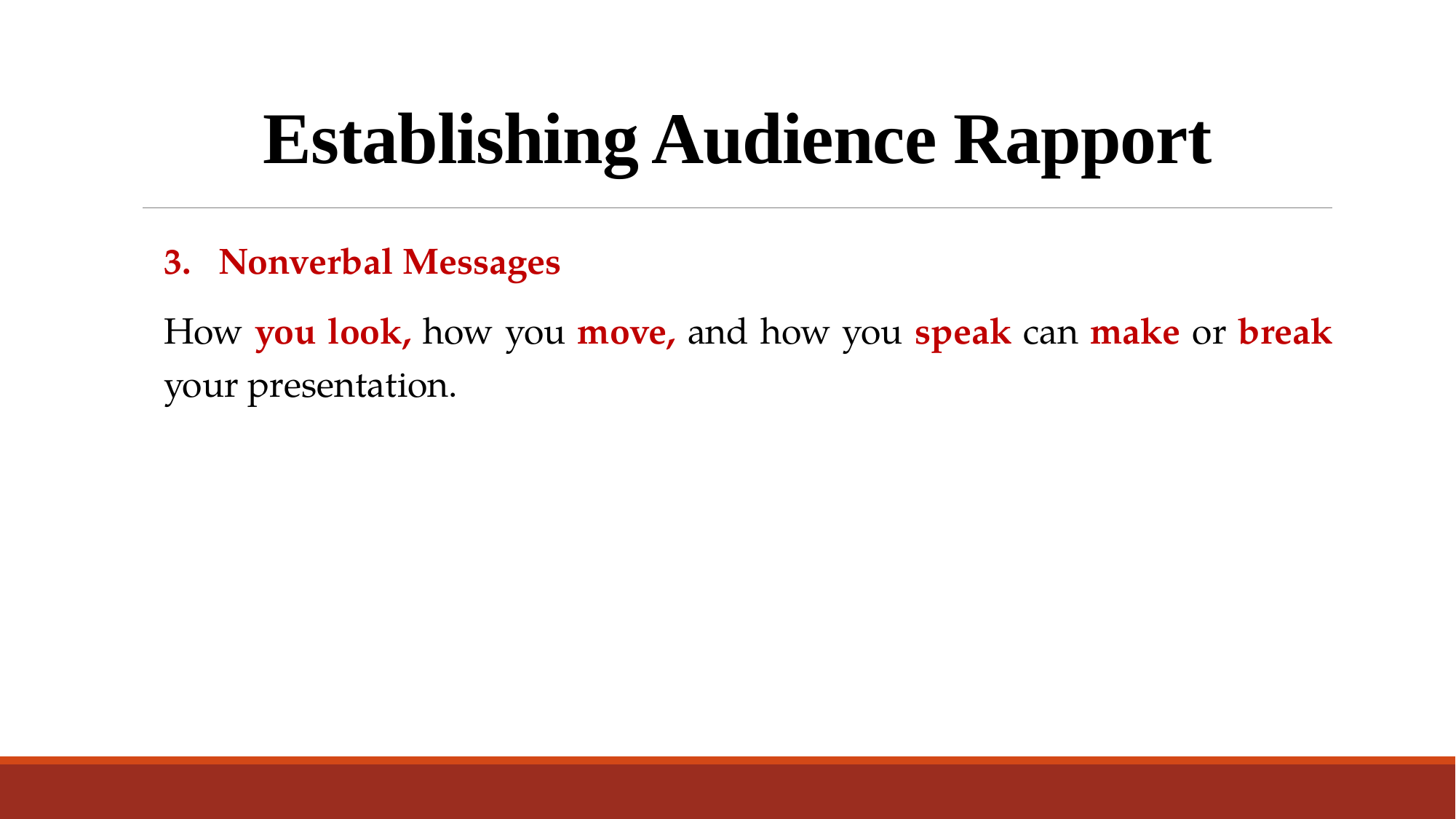

# Establishing Audience Rapport
Nonverbal Messages
How you look, how you move, and how you speak can make or break your presentation.